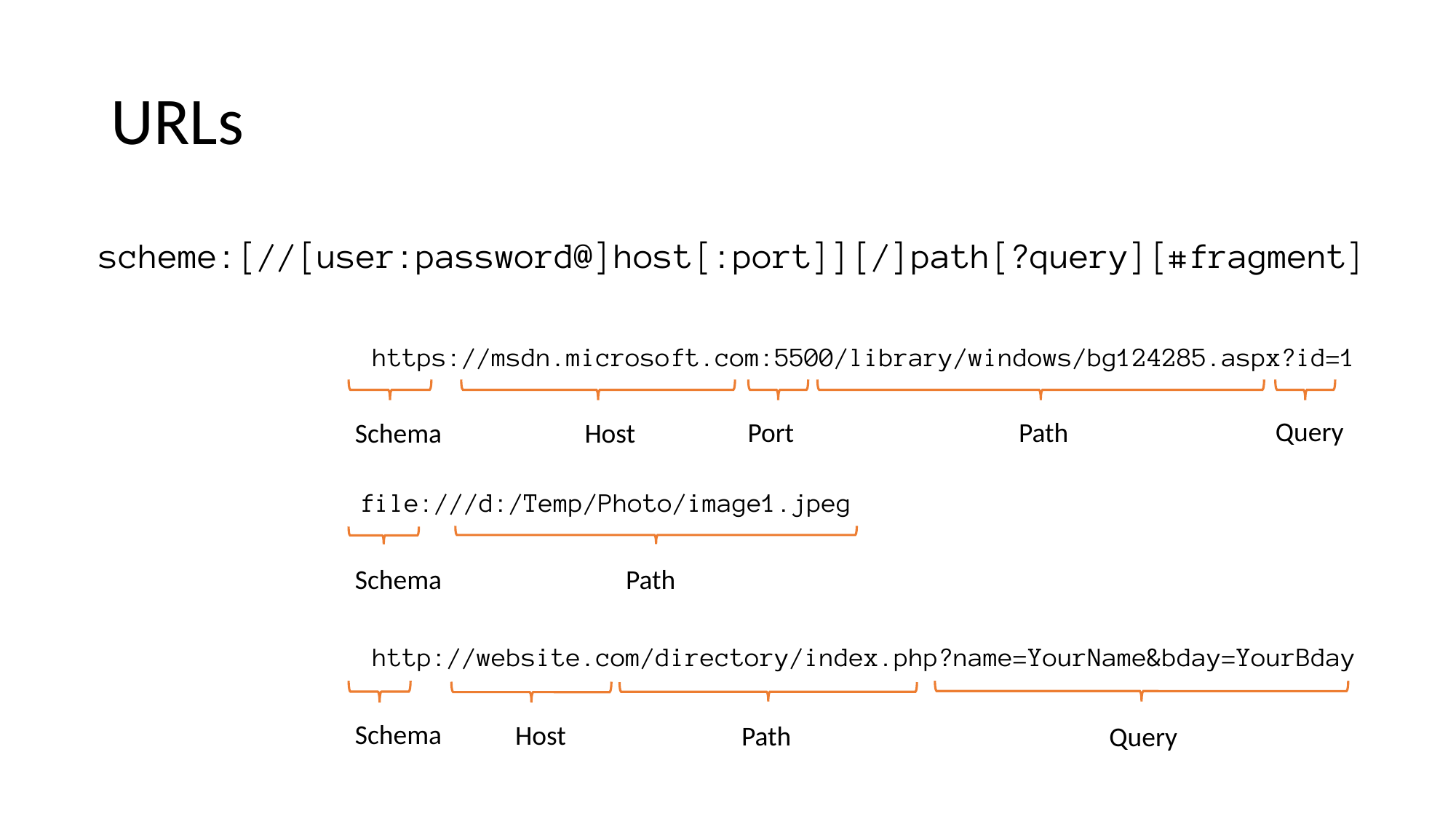

# URLs
scheme:[//[user:password@]host[:port]][/]path[?query][#fragment]
https://msdn.microsoft.com:5500/library/windows/bg124285.aspx?id=1

Schema

Host

Port

Query

Path
file:///d:/Temp/Photo/image1.jpeg

Path

Schema
http://website.com/directory/index.php?name=YourName&bday=YourBday

Schema

Query

Host

Path